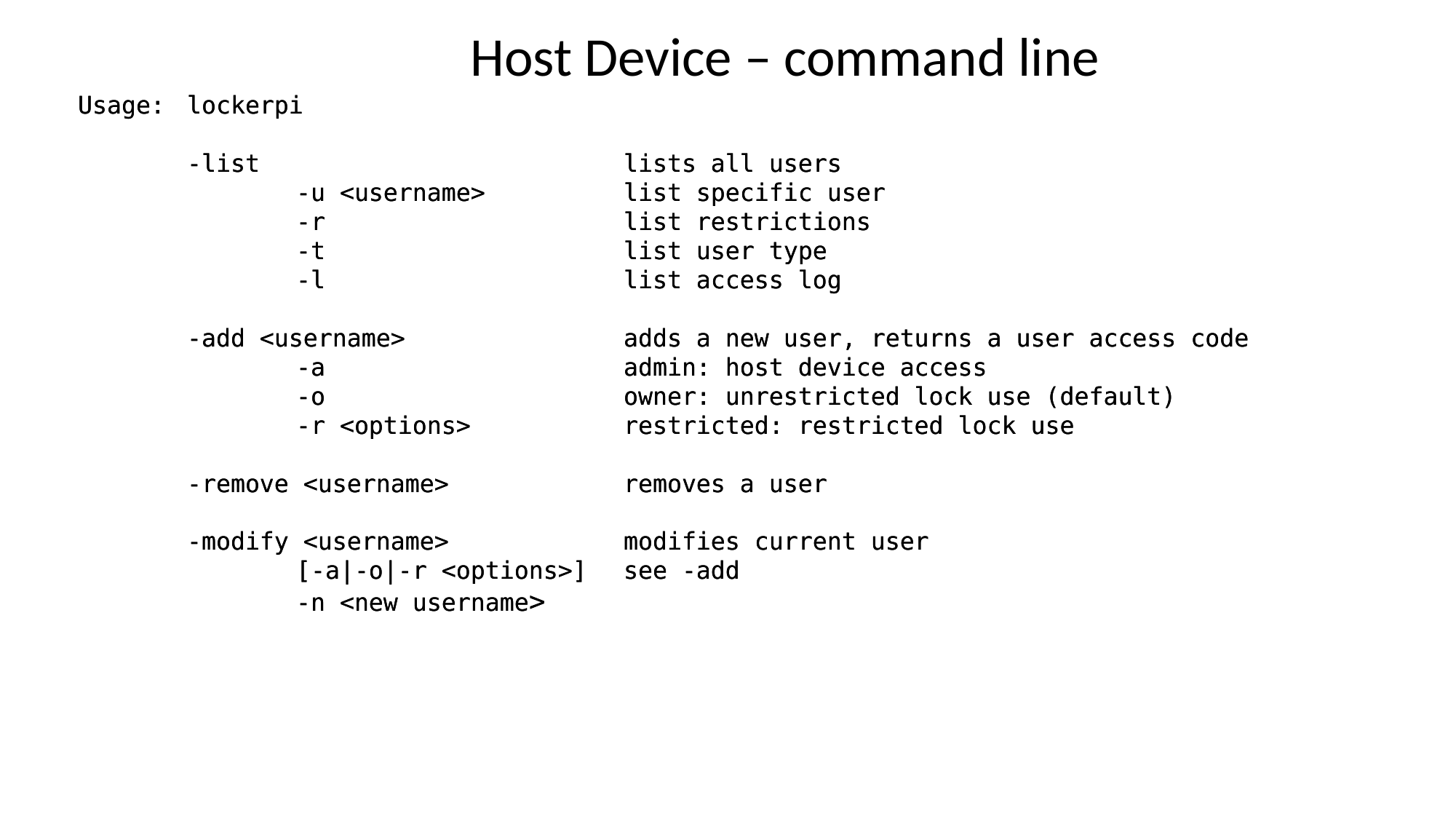

Host Device – command line
Usage:	lockerpi

	-list				lists all users
		-u <username>		list specific user
		-r			list restrictions
		-t			list user type
		-l			list access log

	-add <username>		adds a new user, returns a user access code
		-a			admin: host device access
		-o			owner: unrestricted lock use (default)
		-r <options>		restricted: restricted lock use

	-remove <username>		removes a user

	-modify <username>		modifies current user
		[-a|-o|-r <options>]	see -add
		-n <new username>
Usage:	lockerpi

	-list				lists all users
		-u <username>		list specific user
		-r			list restrictions
		-t			list user type
		-l			list access log

	-add <username>		adds a new user, returns a user access code
		-a			admin: host device access
		-o			owner: unrestricted lock use (default)
		-r <options>		restricted: restricted lock use

	-remove <username>		removes a user

	-modify <username>		modifies current user
		[-a|-o|-r <options>]	see -add
		-n <new username>